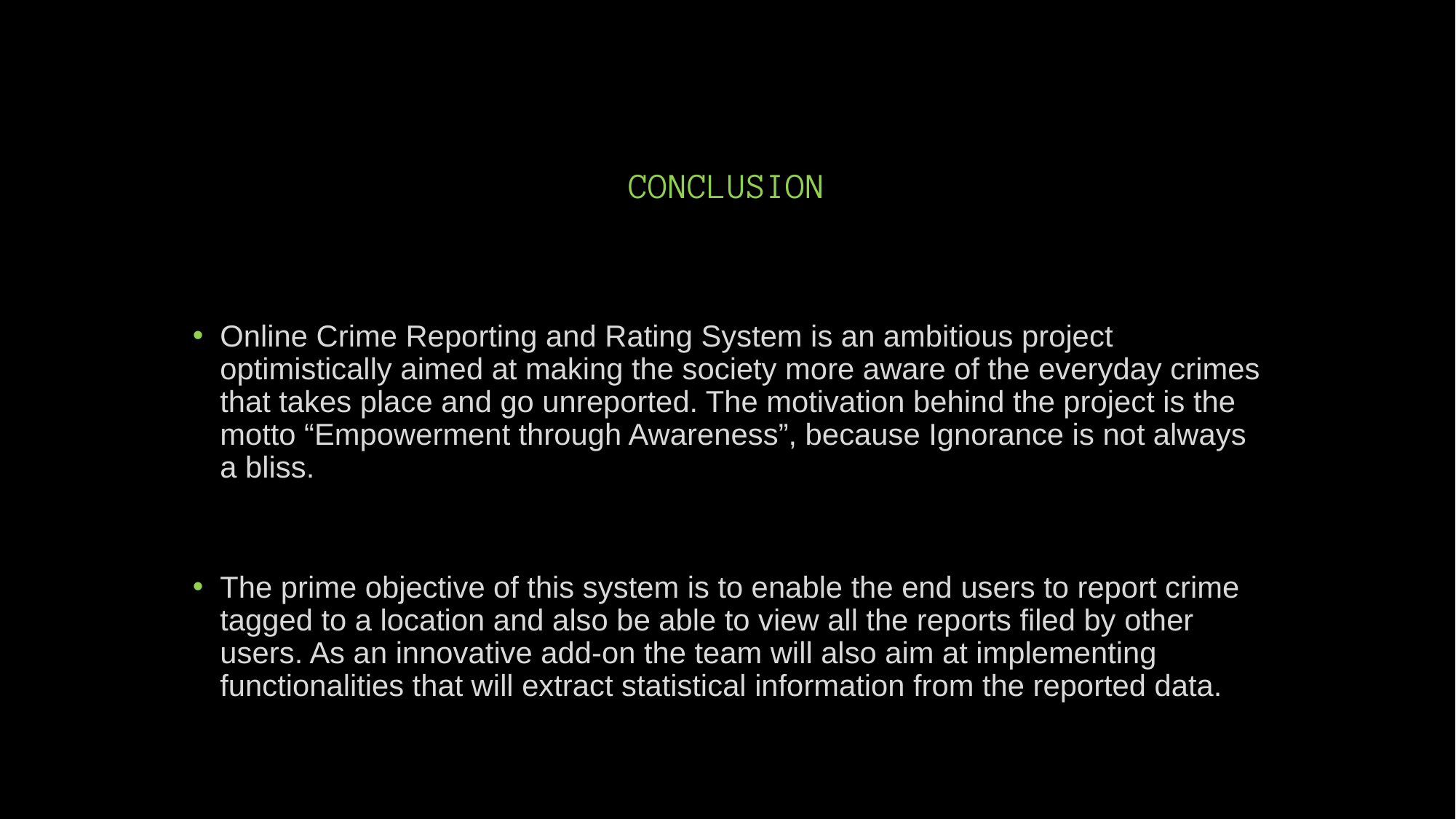

# CONCLUSION

Online Crime Reporting and Rating System is an ambitious project optimistically aimed at making the society more aware of the everyday crimes that takes place and go unreported. The motivation behind the project is the motto “Empowerment through Awareness”, because Ignorance is not always a bliss.

The prime objective of this system is to enable the end users to report crime tagged to a location and also be able to view all the reports filed by other users. As an innovative add-on the team will also aim at implementing functionalities that will extract statistical information from the reported data.